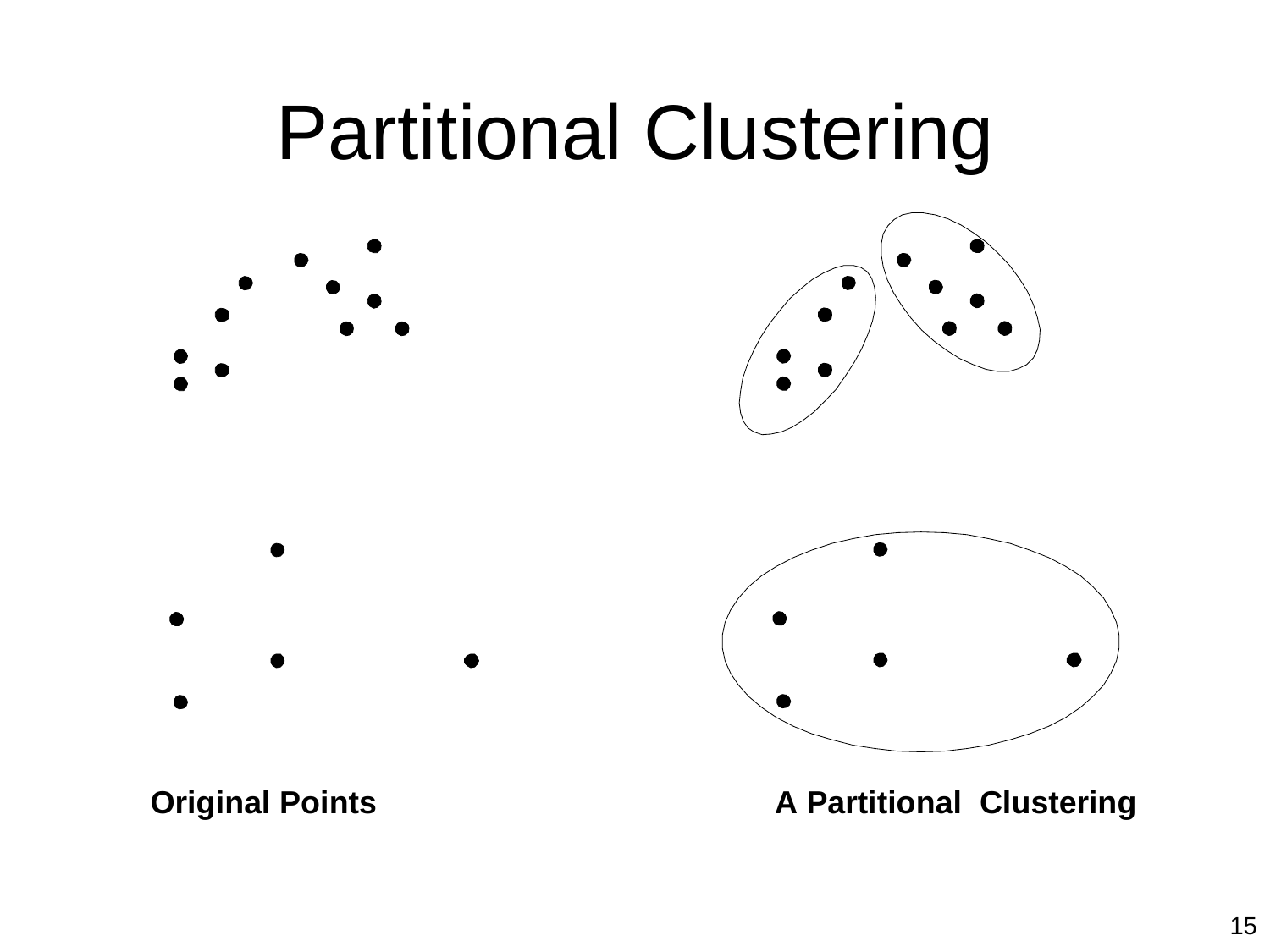

# Partitional Clustering

Original Points
A Partitional  Clustering
15